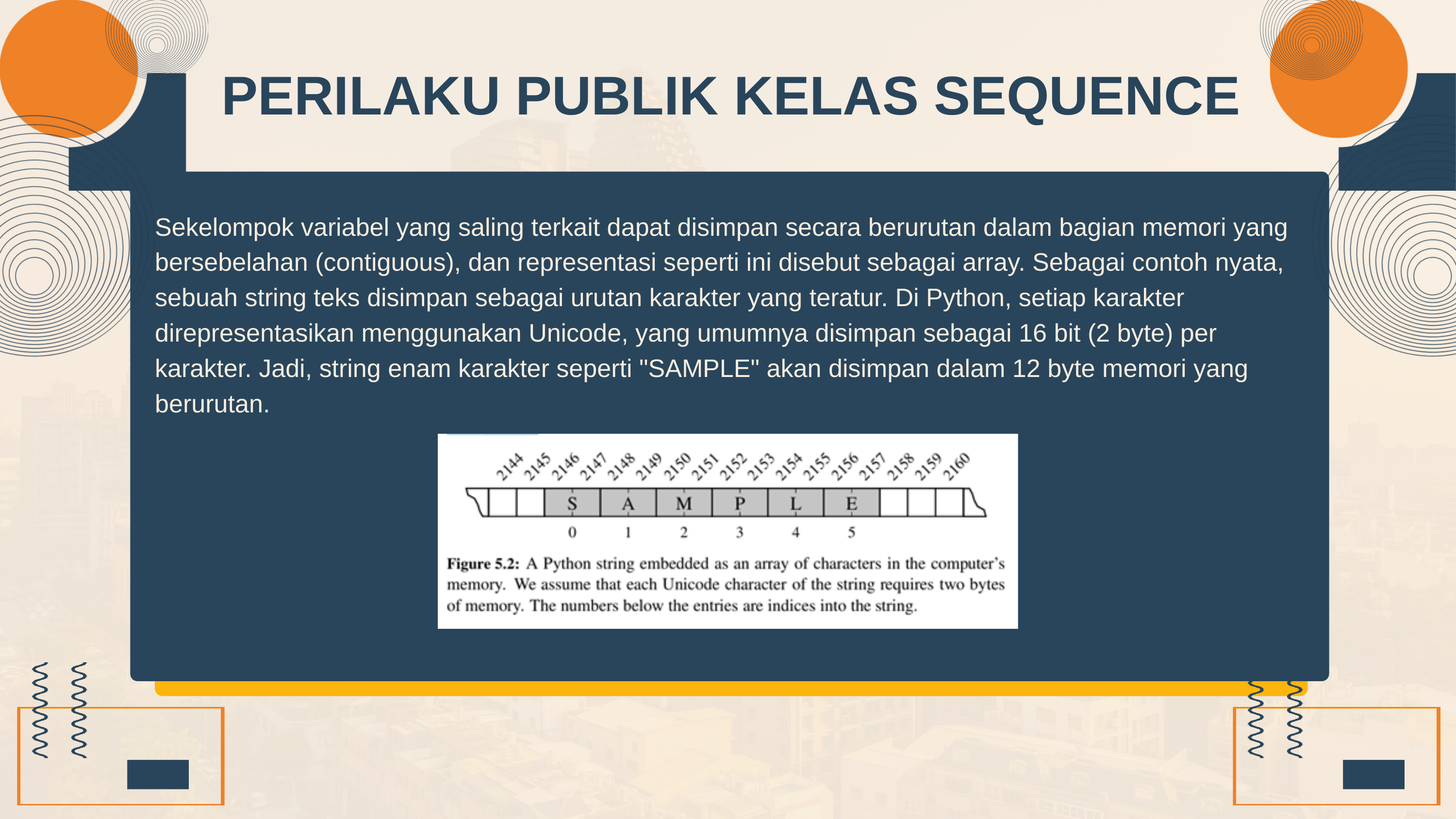

PERILAKU PUBLIK KELAS SEQUENCE

Sekelompok variabel yang saling terkait dapat disimpan secara berurutan dalam bagian memori yang bersebelahan (contiguous), dan representasi seperti ini disebut sebagai array. Sebagai contoh nyata, sebuah string teks disimpan sebagai urutan karakter yang teratur. Di Python, setiap karakter direpresentasikan menggunakan Unicode, yang umumnya disimpan sebagai 16 bit (2 byte) per karakter. Jadi, string enam karakter seperti "SAMPLE" akan disimpan dalam 12 byte memori yang berurutan.